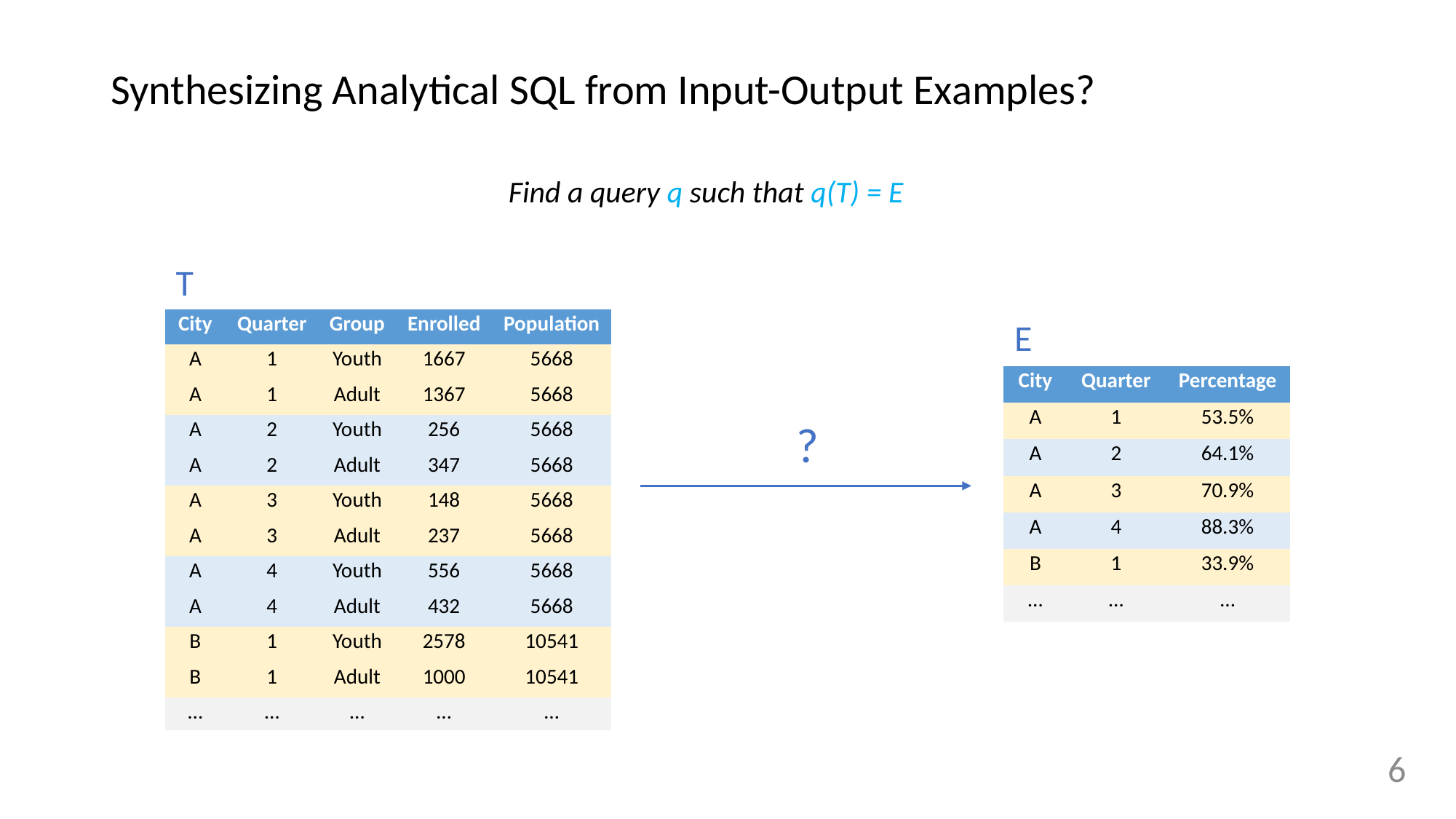

# Synthesizing Analytical SQL from Input-Output Examples?
Find a query q such that q(T) = E
T
| City | Quarter | Group | Enrolled | Population |
| --- | --- | --- | --- | --- |
| A | 1 | Youth | 1667 | 5668 |
| A | 1 | Adult | 1367 | 5668 |
| A | 2 | Youth | 256 | 5668 |
| A | 2 | Adult | 347 | 5668 |
| A | 3 | Youth | 148 | 5668 |
| A | 3 | Adult | 237 | 5668 |
| A | 4 | Youth | 556 | 5668 |
| A | 4 | Adult | 432 | 5668 |
| B | 1 | Youth | 2578 | 10541 |
| B | 1 | Adult | 1000 | 10541 |
| … | … | … | … | … |
E
| City | Quarter | Percentage |
| --- | --- | --- |
| A | 1 | 53.5% |
| A | 2 | 64.1% |
| A | 3 | 70.9% |
| A | 4 | 88.3% |
| B | 1 | 33.9% |
| … | … | … |
?
6